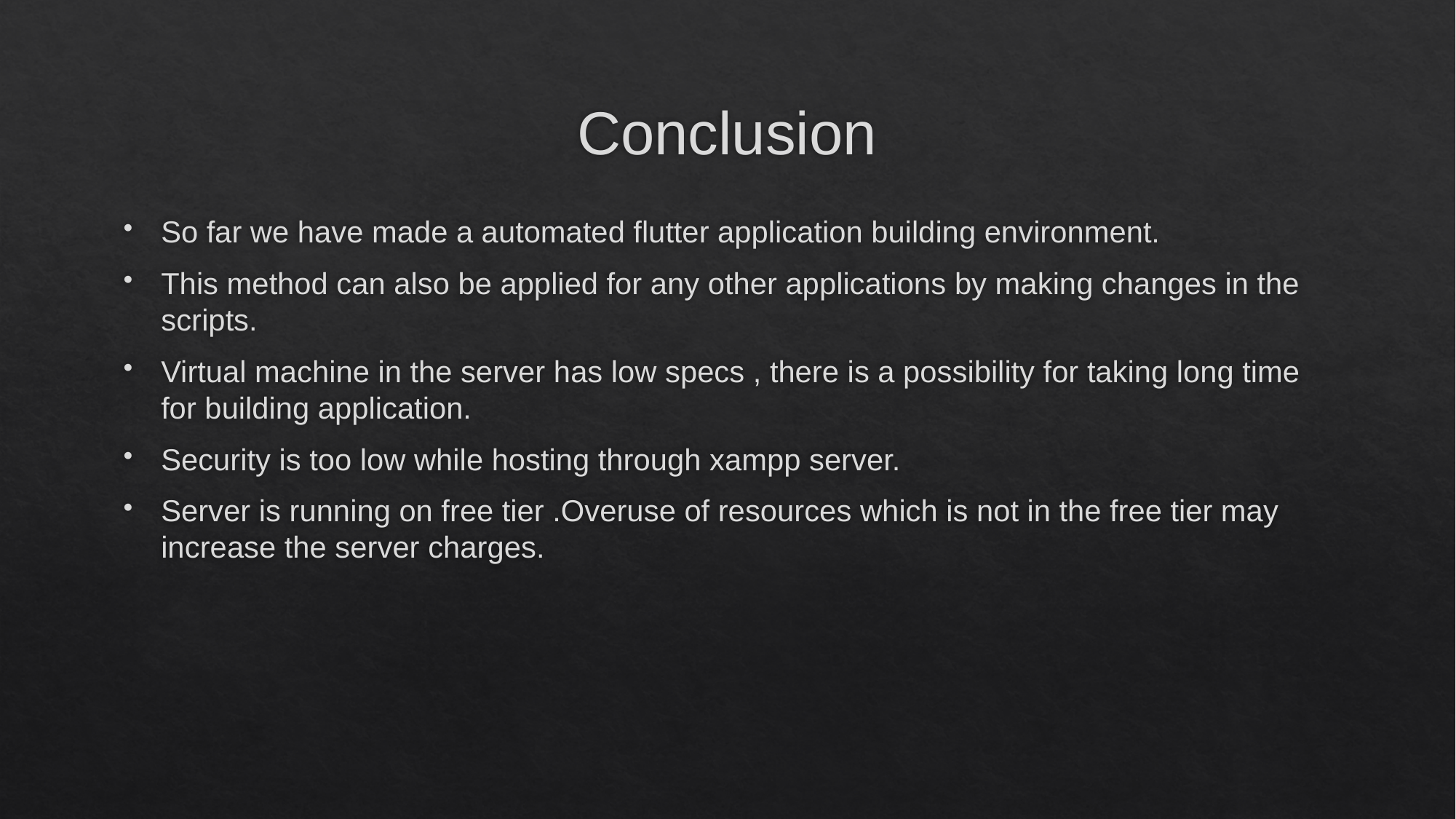

# Conclusion
So far we have made a automated flutter application building environment.
This method can also be applied for any other applications by making changes in the scripts.
Virtual machine in the server has low specs , there is a possibility for taking long time for building application.
Security is too low while hosting through xampp server.
Server is running on free tier .Overuse of resources which is not in the free tier may increase the server charges.